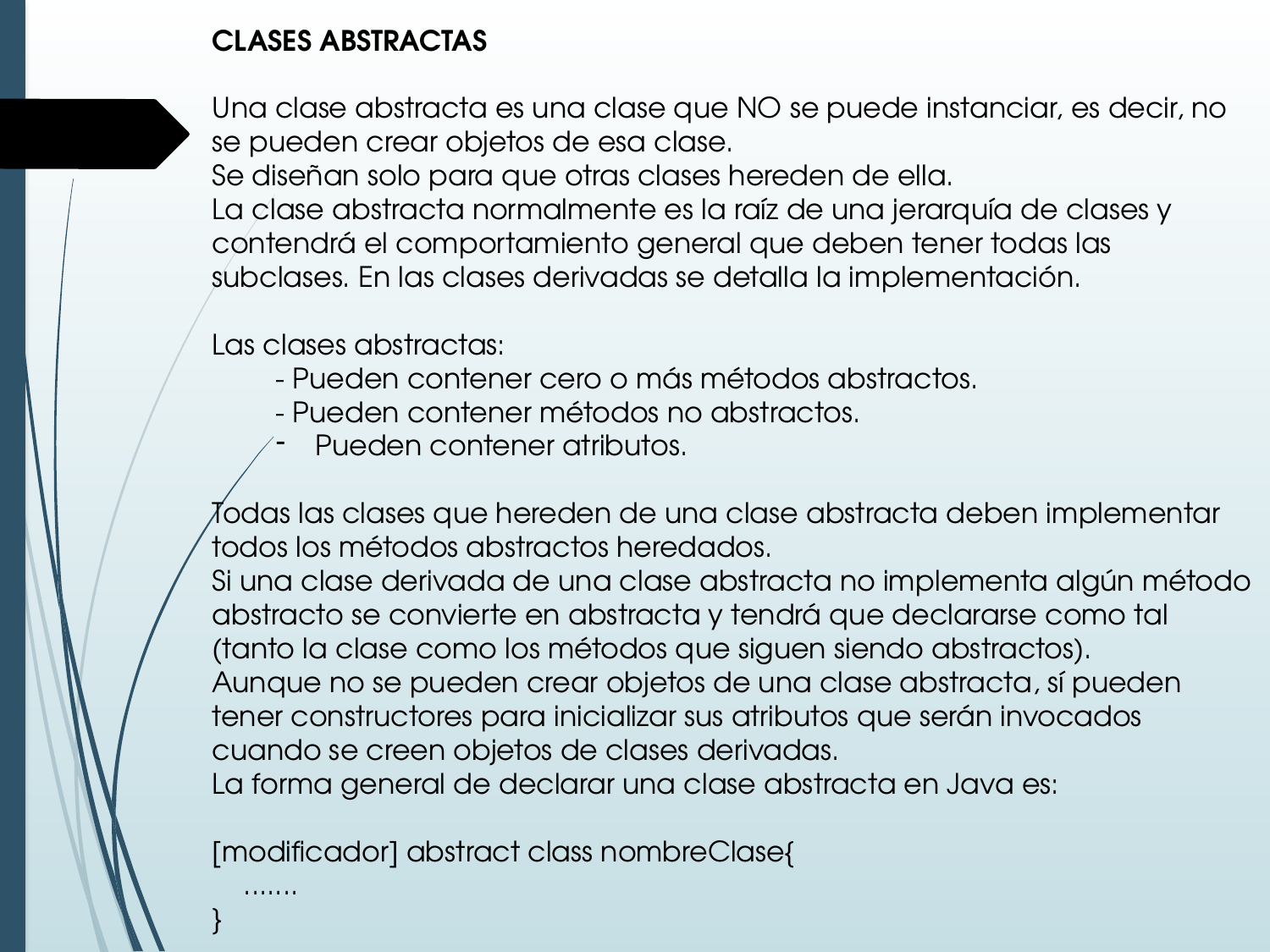

CLASES ABSTRACTAS

Una clase abstracta es una clase que NO se puede instanciar, es decir, no se pueden crear objetos de esa clase.
Se diseñan solo para que otras clases hereden de ella.
La clase abstracta normalmente es la raíz de una jerarquía de clases y contendrá el comportamiento general que deben tener todas las subclases. En las clases derivadas se detalla la implementación.

Las clases abstractas:
- Pueden contener cero o más métodos abstractos.
- Pueden contener métodos no abstractos.
Pueden contener atributos.

Todas las clases que hereden de una clase abstracta deben implementar todos los métodos abstractos heredados.
Si una clase derivada de una clase abstracta no implementa algún método abstracto se convierte en abstracta y tendrá que declararse como tal (tanto la clase como los métodos que siguen siendo abstractos).
Aunque no se pueden crear objetos de una clase abstracta, sí pueden tener constructores para inicializar sus atributos que serán invocados cuando se creen objetos de clases derivadas.
La forma general de declarar una clase abstracta en Java es:

[modificador] abstract class nombreClase{
    .......
}